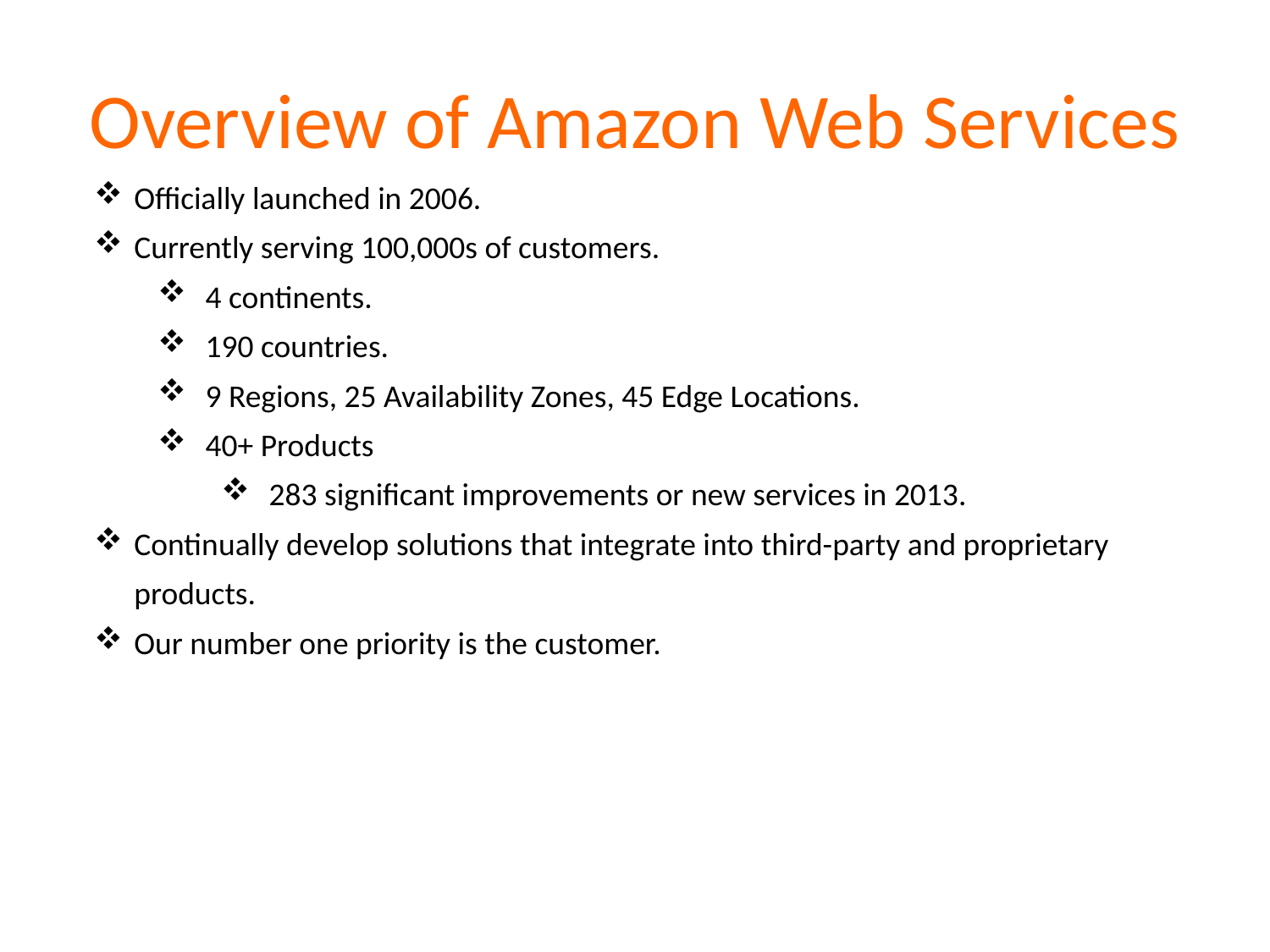

# Overview of Amazon Web Services
Officially launched in 2006.
Currently serving 100,000s of customers.
4 continents.
190 countries.
9 Regions, 25 Availability Zones, 45 Edge Locations.
40+ Products
283 significant improvements or new services in 2013.
Continually develop solutions that integrate into third-party and proprietary products.
Our number one priority is the customer.